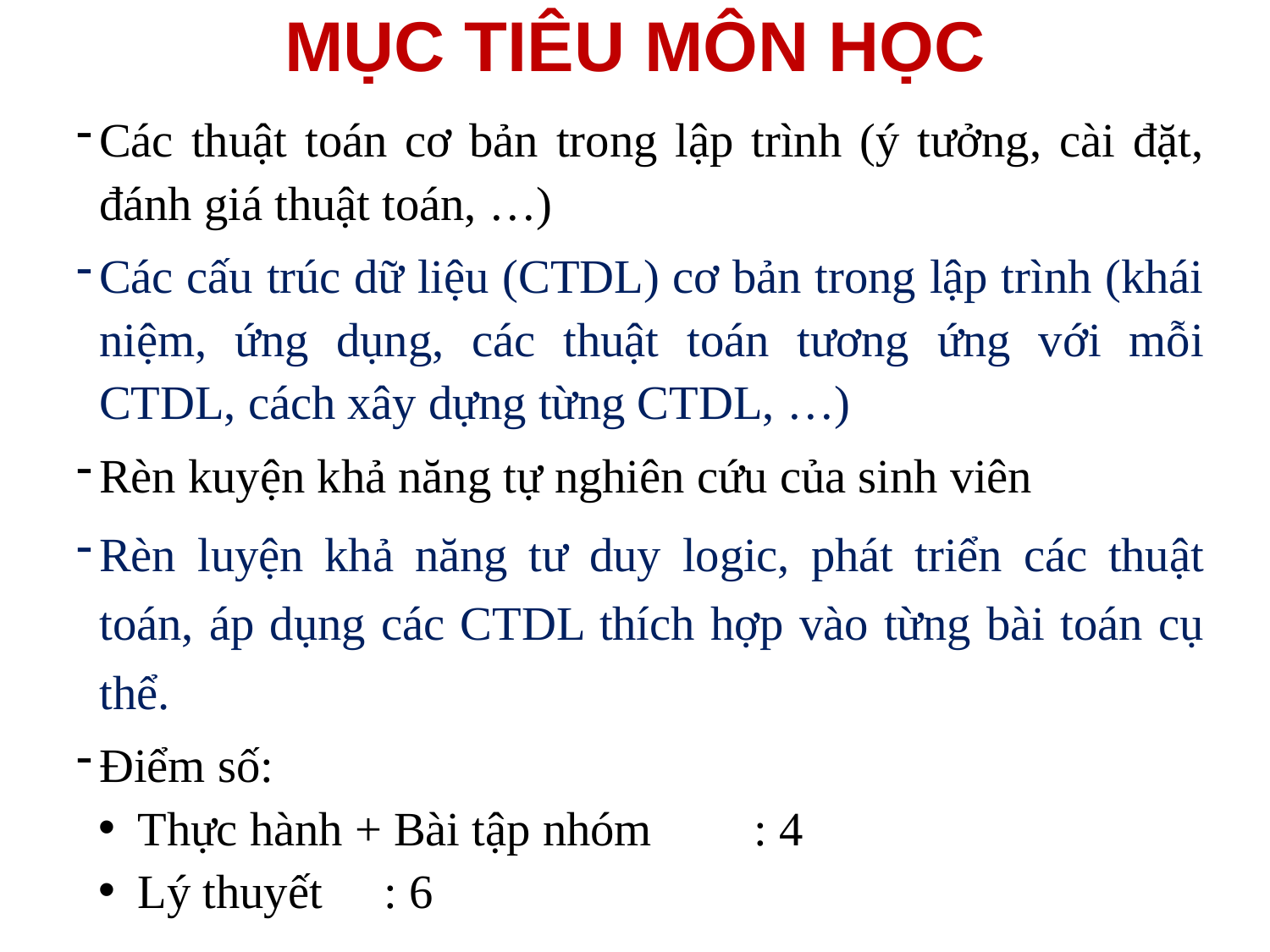

# MỤC TIÊU MÔN HỌC
Các thuật toán cơ bản trong lập trình (ý tưởng, cài đặt, đánh giá thuật toán, …)
Các cấu trúc dữ liệu (CTDL) cơ bản trong lập trình (khái niệm, ứng dụng, các thuật toán tương ứng với mỗi CTDL, cách xây dựng từng CTDL, …)
Rèn kuyện khả năng tự nghiên cứu của sinh viên
Rèn luyện khả năng tư duy logic, phát triển các thuật toán, áp dụng các CTDL thích hợp vào từng bài toán cụ thể.
Điểm số:
Thực hành + Bài tập nhóm	: 4
Lý thuyết					: 6